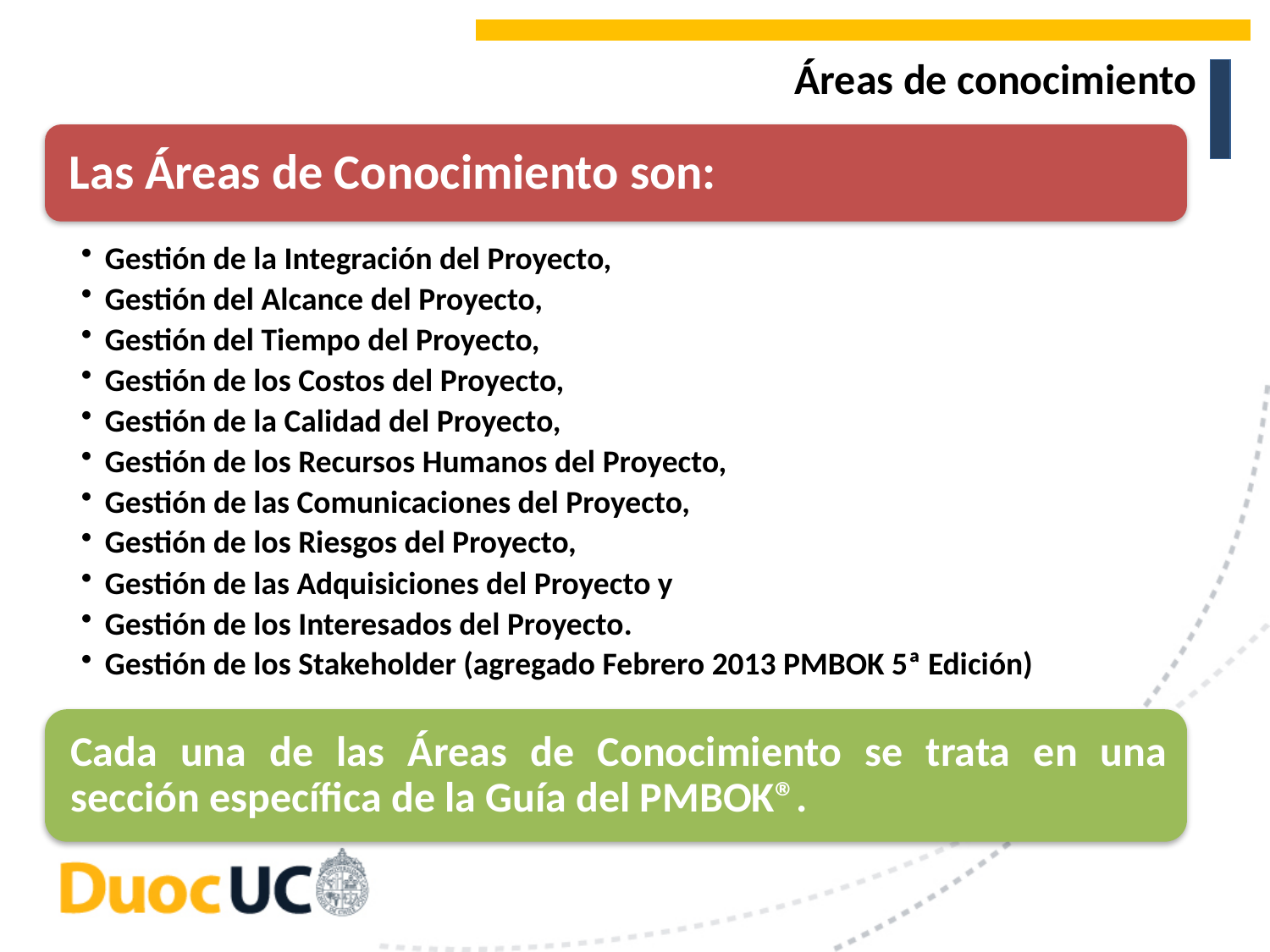

Áreas de conocimiento
Las Áreas de Conocimiento son:

Gestión de la Integración del Proyecto,
Gestión del Alcance del Proyecto,
Gestión del Tiempo del Proyecto,
Gestión de los Costos del Proyecto,
Gestión de la Calidad del Proyecto,
Gestión de los Recursos Humanos del Proyecto,
Gestión de las Comunicaciones del Proyecto,
Gestión de los Riesgos del Proyecto,
Gestión de las Adquisiciones del Proyecto y
Gestión de los Interesados del Proyecto.
Gestión de los Stakeholder (agregado Febrero 2013 PMBOK 5ª Edición)
Cada una de las Áreas de Conocimiento se trata en una sección específica de la Guía del PMBOK®.